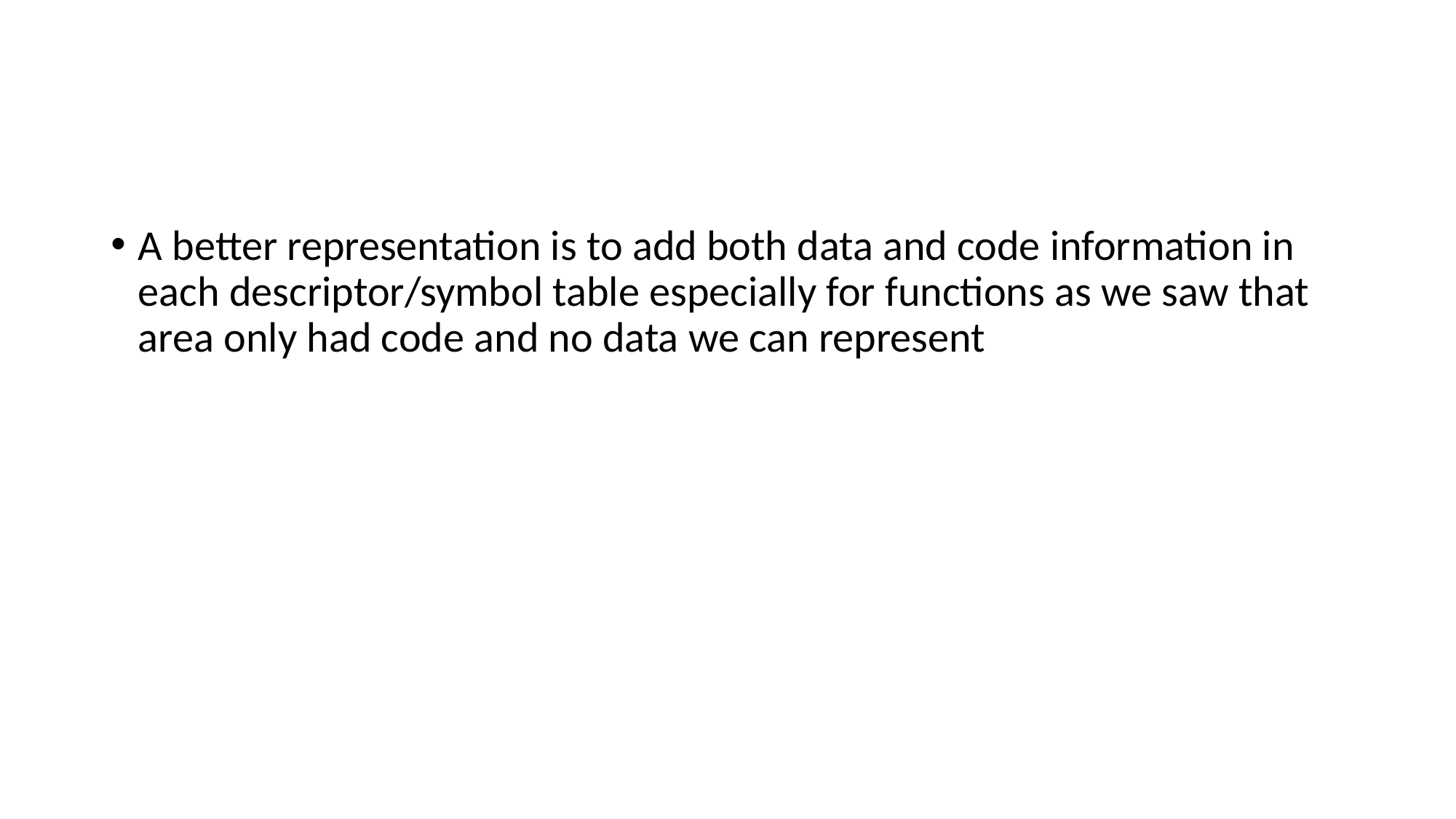

#
A better representation is to add both data and code information in each descriptor/symbol table especially for functions as we saw that area only had code and no data we can represent